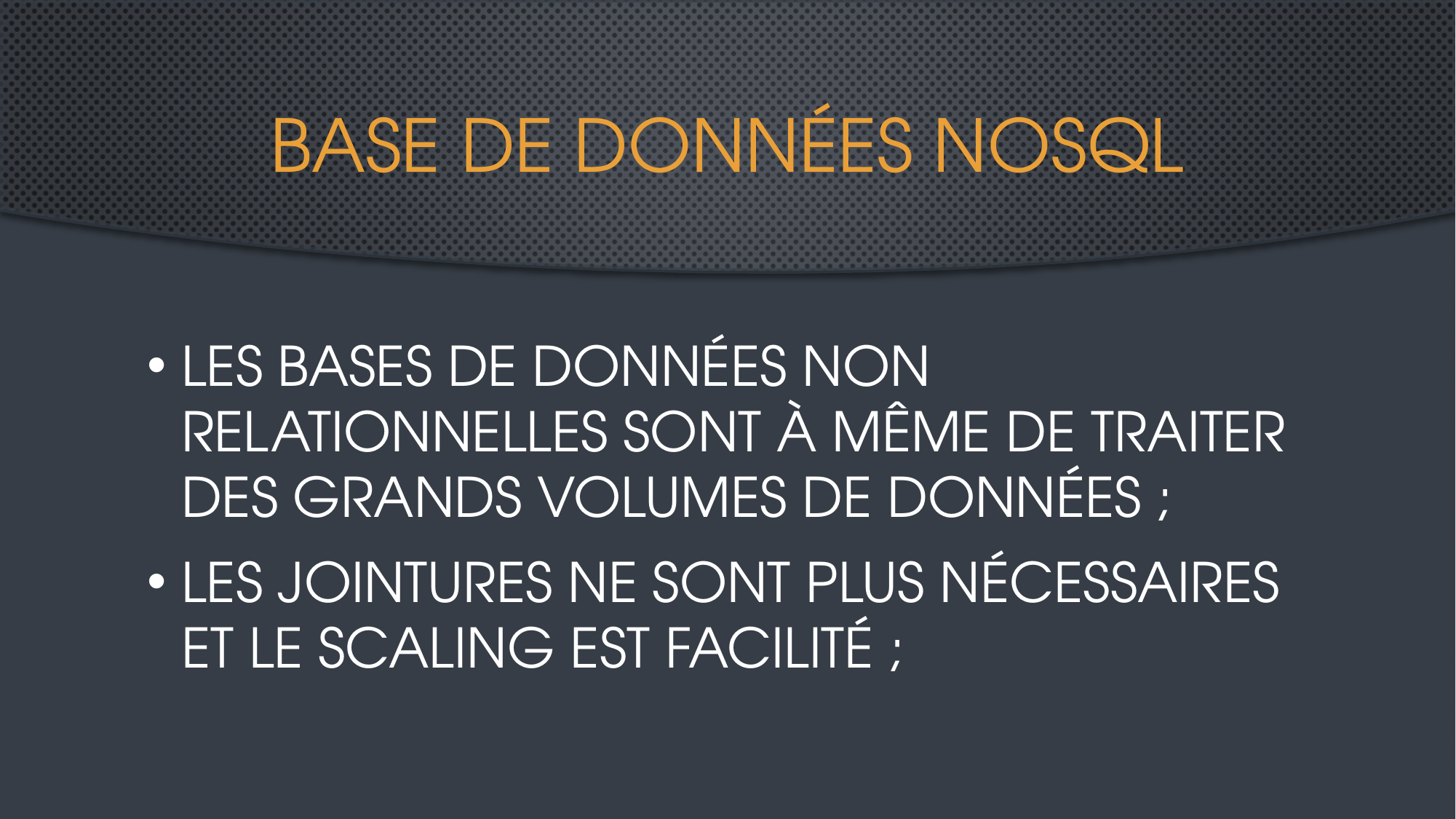

# Base de données nosql
Les bases de données non relationnelles sont à même de traiter des grands volumes de données ;
Les jointures ne sont plus nécessaires et le scaling est facilité ;